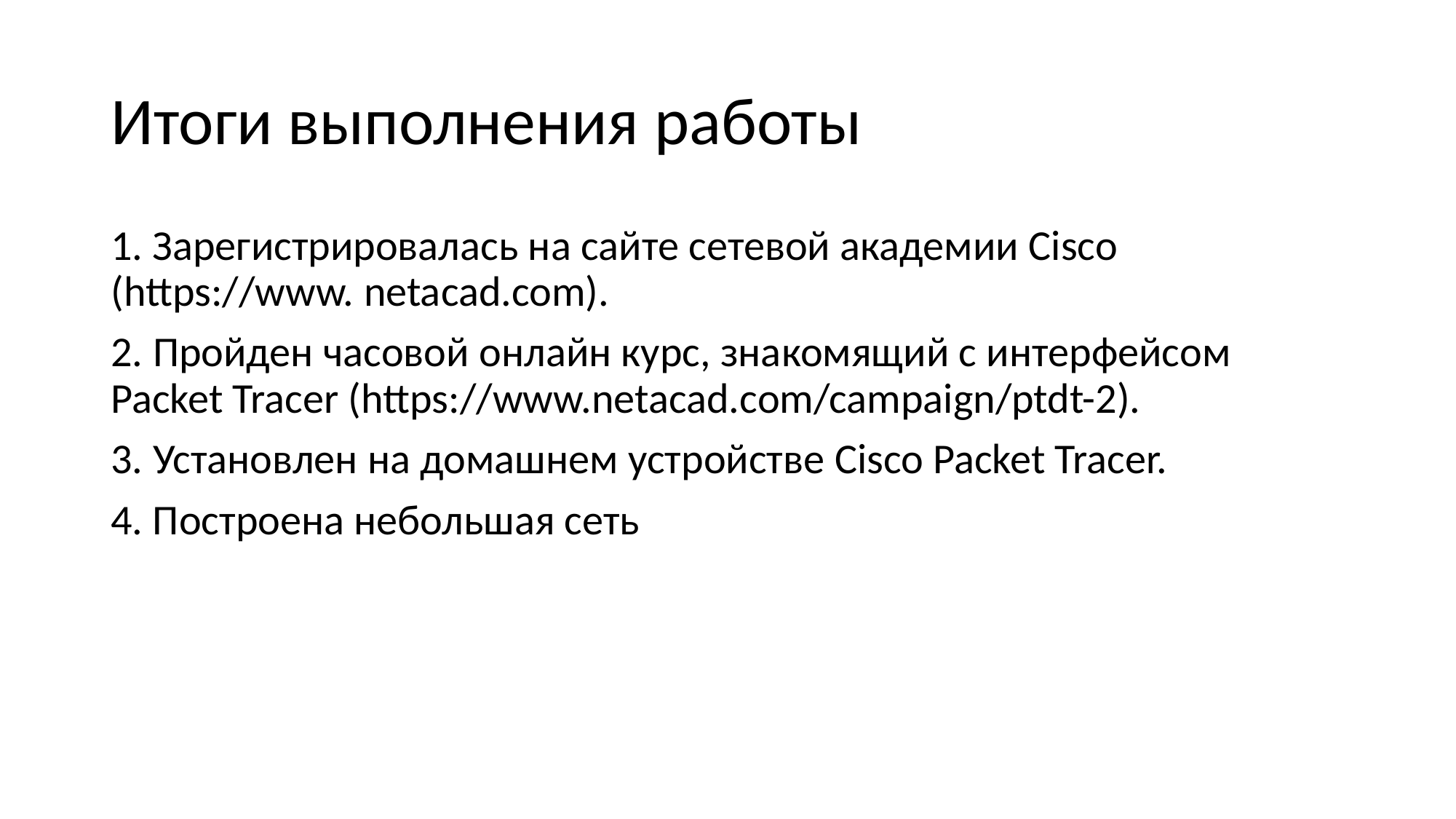

# Итоги выполнения работы
1. Зарегистрировалась на сайте сетевой академии Cisco (https://www. netacad.com).
2. Пройден часовой онлайн курс, знакомящий с интерфейсом Packet Tracer (https://www.netacad.com/campaign/ptdt-2).
3. Установлен на домашнем устройстве Cisco Packet Tracer.
4. Построена небольшая сеть